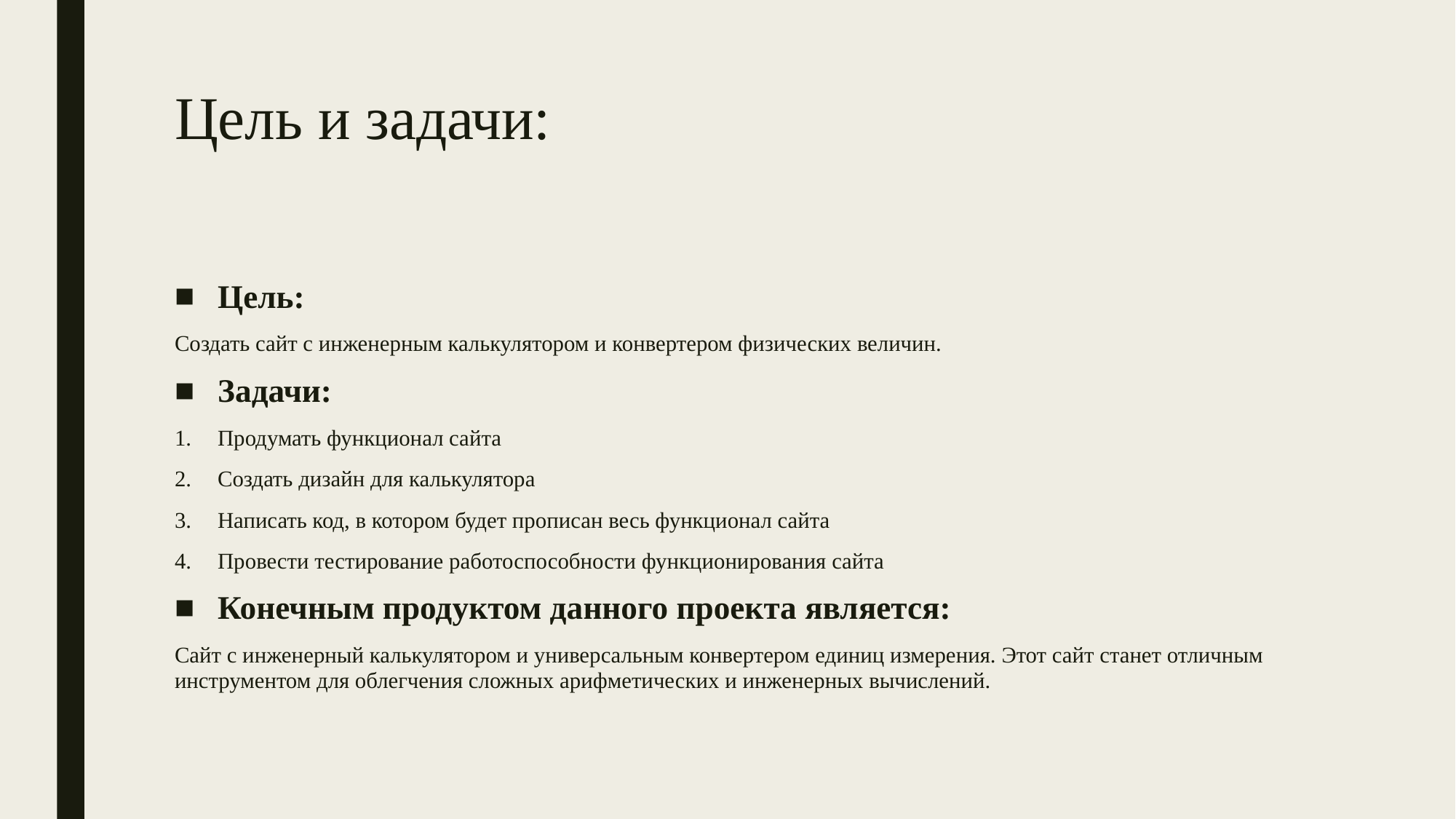

# Цель и задачи:
Цель:
Создать сайт с инженерным калькулятором и конвертером физических величин.
Задачи:
Продумать функционал сайта
Создать дизайн для калькулятора
Написать код, в котором будет прописан весь функционал сайта
Провести тестирование работоспособности функционирования сайта
Конечным продуктом данного проекта является:
Сайт с инженерный калькулятором и универсальным конвертером единиц измерения. Этот сайт станет отличным инструментом для облегчения сложных арифметических и инженерных вычислений.